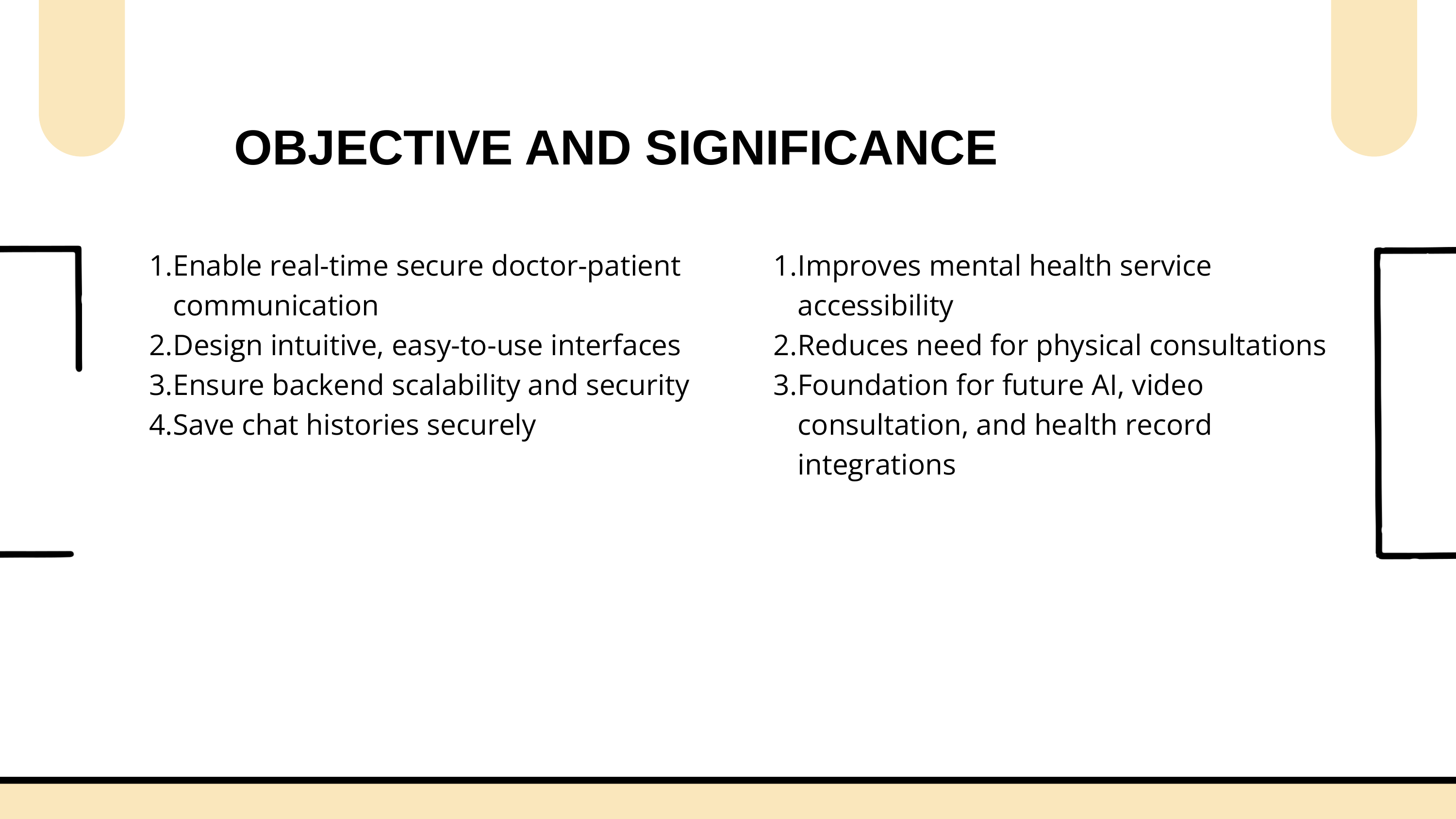

OBJECTIVE AND SIGNIFICANCE
Enable real-time secure doctor-patient communication
Design intuitive, easy-to-use interfaces
Ensure backend scalability and security
Save chat histories securely

Improves mental health service accessibility
Reduces need for physical consultations
Foundation for future AI, video consultation, and health record integrations